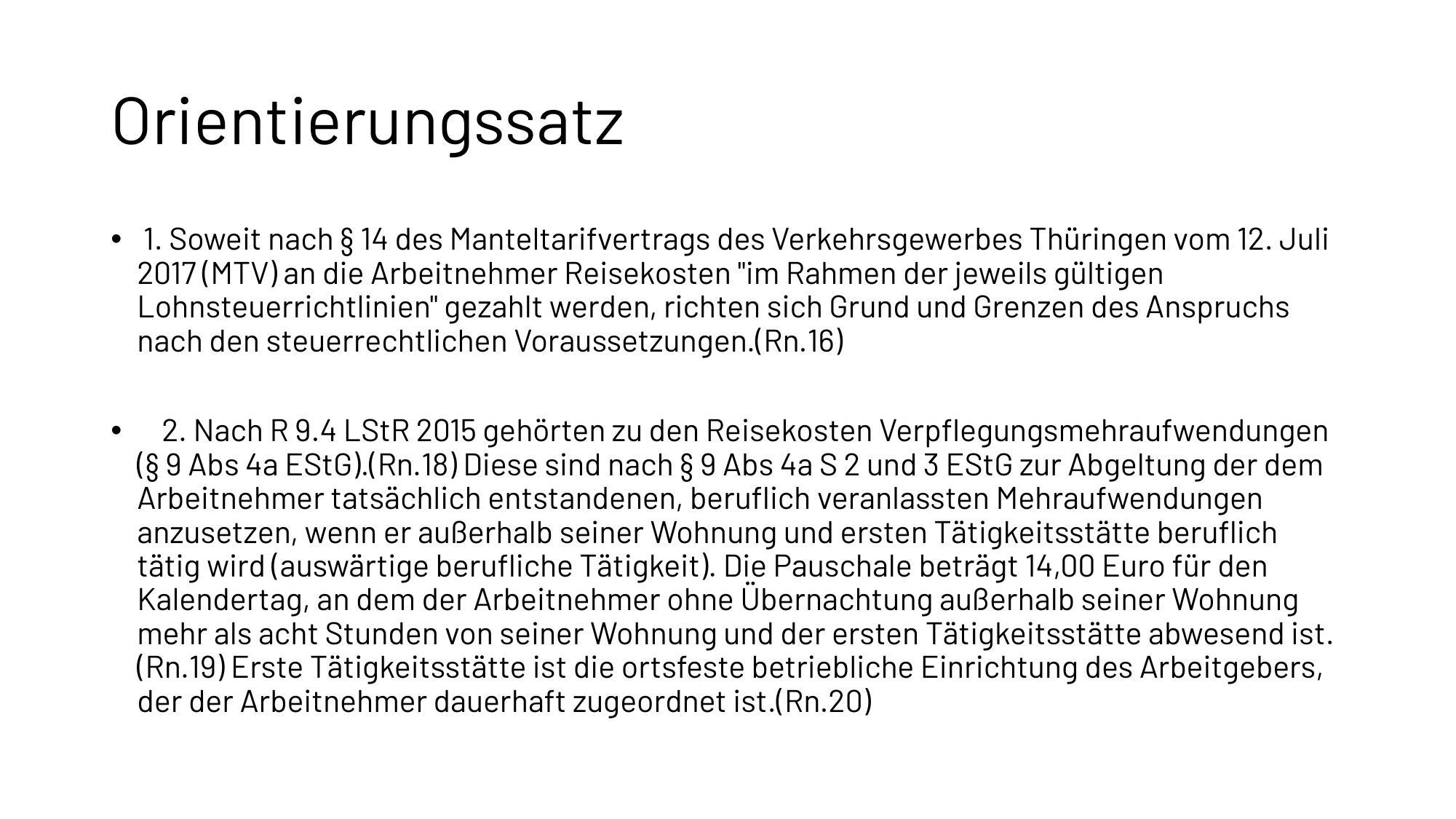

# Orientierungssatz
 1. Soweit nach § 14 des Manteltarifvertrags des Verkehrsgewerbes Thüringen vom 12. Juli 2017 (MTV) an die Arbeitnehmer Reisekosten "im Rahmen der jeweils gültigen Lohnsteuerrichtlinien" gezahlt werden, richten sich Grund und Grenzen des Anspruchs nach den steuerrechtlichen Voraussetzungen.(Rn.16)

    2. Nach R 9.4 LStR 2015 gehörten zu den Reisekosten Verpflegungsmehraufwendungen (§ 9 Abs 4a EStG).(Rn.18) Diese sind nach § 9 Abs 4a S 2 und 3 EStG zur Abgeltung der dem Arbeitnehmer tatsächlich entstandenen, beruflich veranlassten Mehraufwendungen anzusetzen, wenn er außerhalb seiner Wohnung und ersten Tätigkeitsstätte beruflich tätig wird (auswärtige berufliche Tätigkeit). Die Pauschale beträgt 14,00 Euro für den Kalendertag, an dem der Arbeitnehmer ohne Übernachtung außerhalb seiner Wohnung mehr als acht Stunden von seiner Wohnung und der ersten Tätigkeitsstätte abwesend ist.(Rn.19) Erste Tätigkeitsstätte ist die ortsfeste betriebliche Einrichtung des Arbeitgebers, der der Arbeitnehmer dauerhaft zugeordnet ist.(Rn.20)